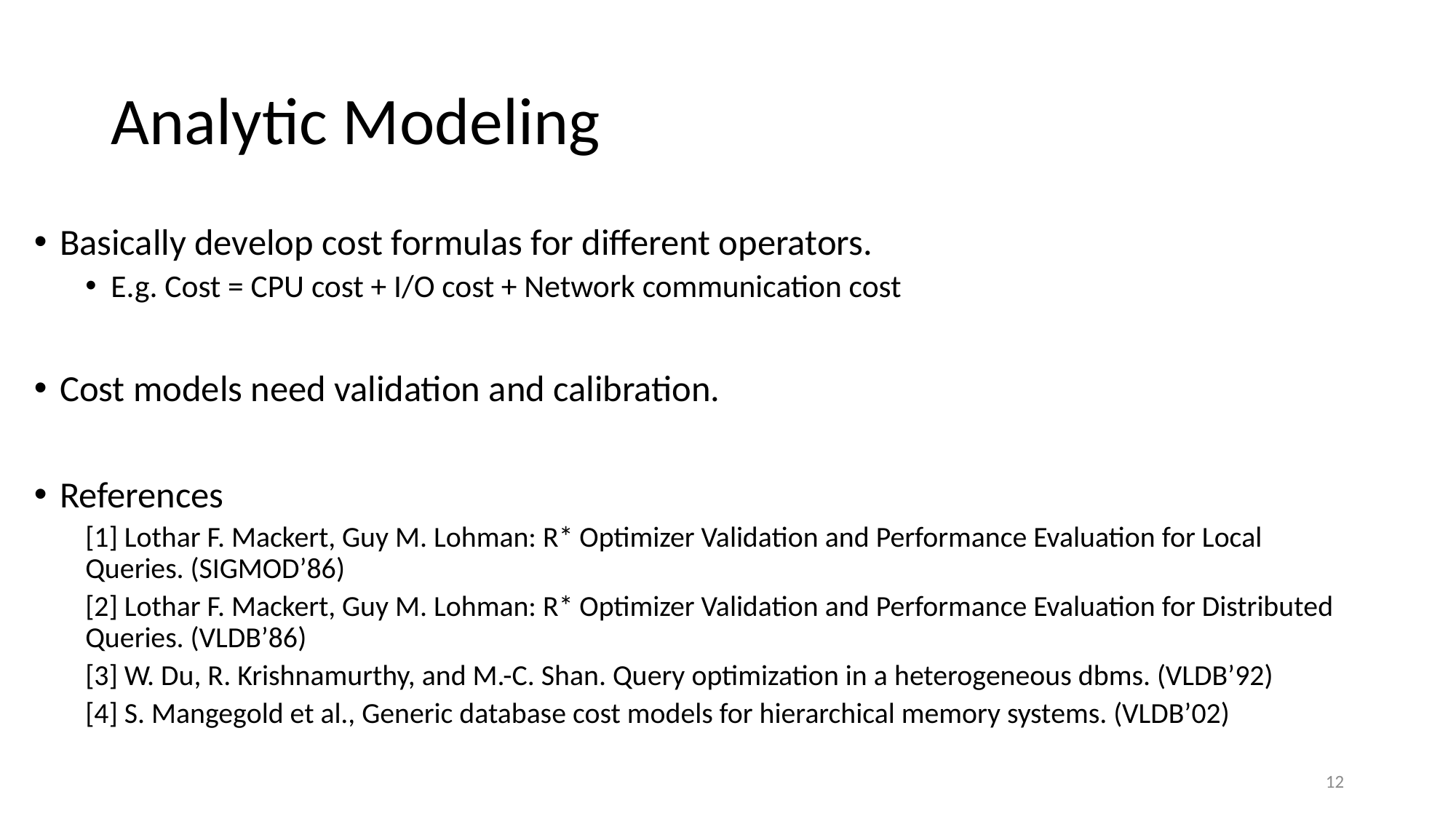

# Analytic Modeling
Basically develop cost formulas for different operators.
E.g. Cost = CPU cost + I/O cost + Network communication cost

Cost models need validation and calibration.

References
[1] Lothar F. Mackert, Guy M. Lohman: R* Optimizer Validation and Performance Evaluation for Local Queries. (SIGMOD’86)
[2] Lothar F. Mackert, Guy M. Lohman: R* Optimizer Validation and Performance Evaluation for Distributed Queries. (VLDB’86)
[3] W. Du, R. Krishnamurthy, and M.-C. Shan. Query optimization in a heterogeneous dbms. (VLDB’92)
[4] S. Mangegold et al., Generic database cost models for hierarchical memory systems. (VLDB’02)
12